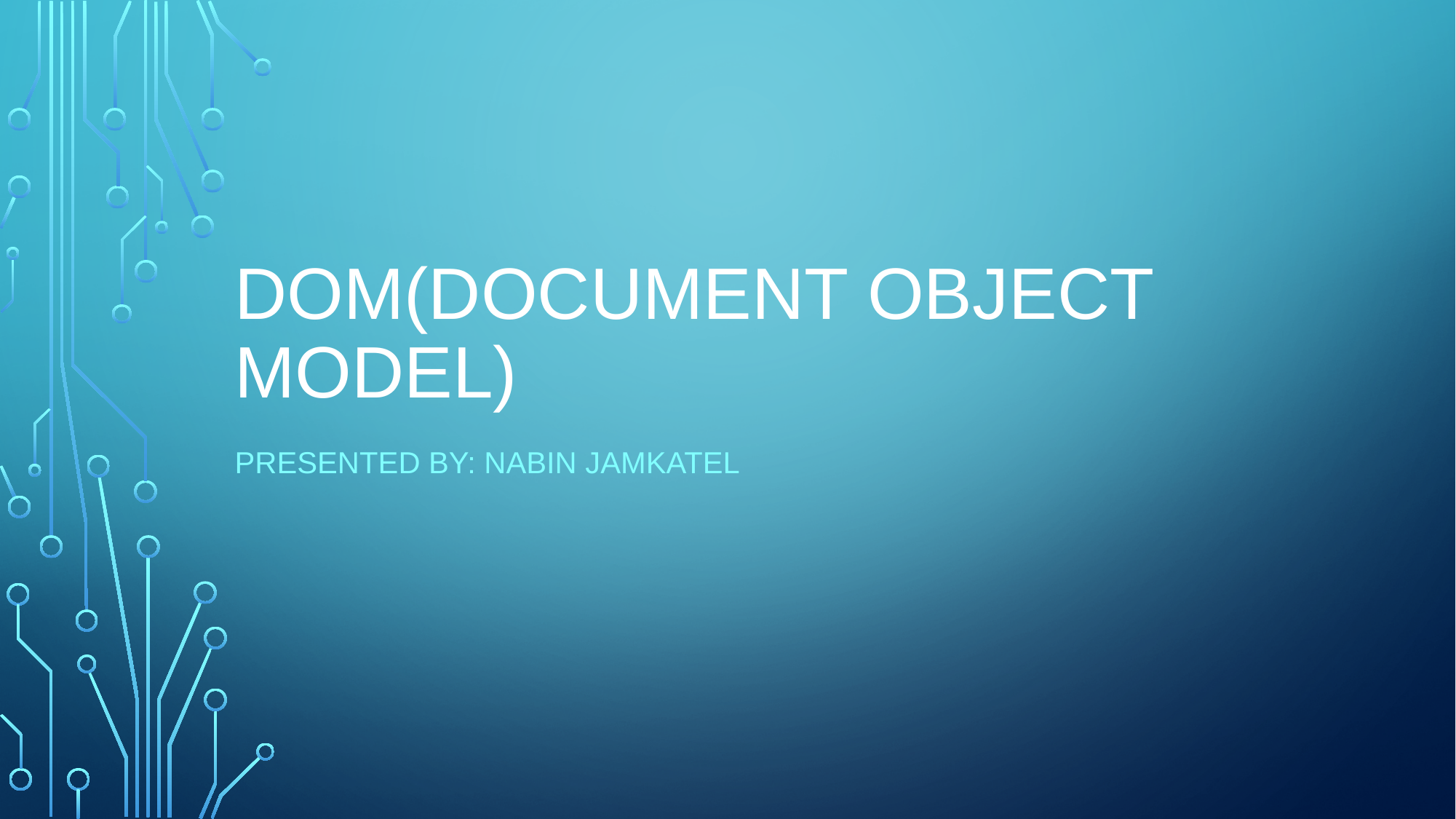

# DOM(Document Object Model)
Presented by: Nabin Jamkatel